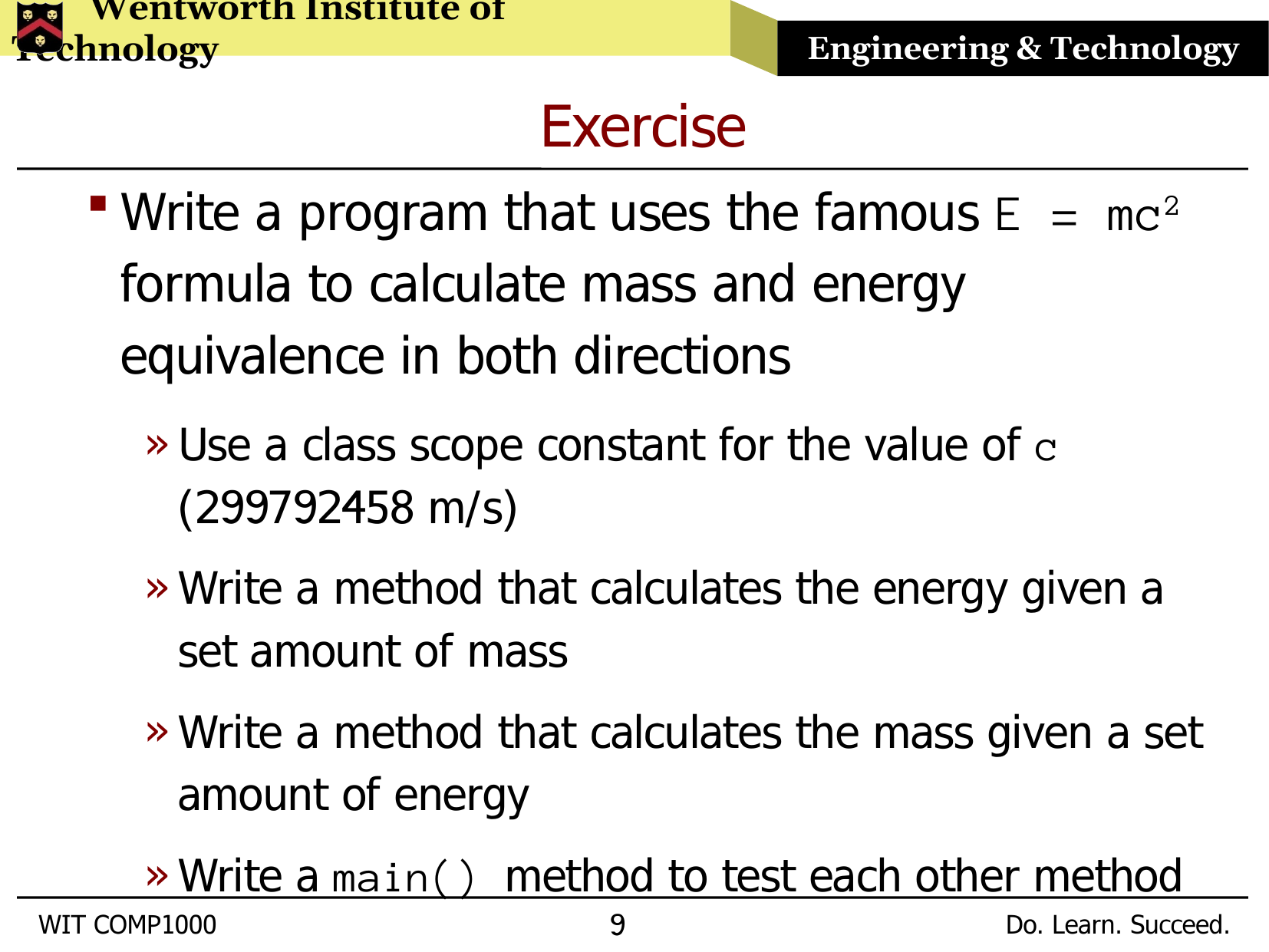

# Exercise
Write a program that uses the famous E = mc2 formula to calculate mass and energy equivalence in both directions
Use a class scope constant for the value of c (299792458 m/s)
Write a method that calculates the energy given a set amount of mass
Write a method that calculates the mass given a set amount of energy
Write a main() method to test each other method